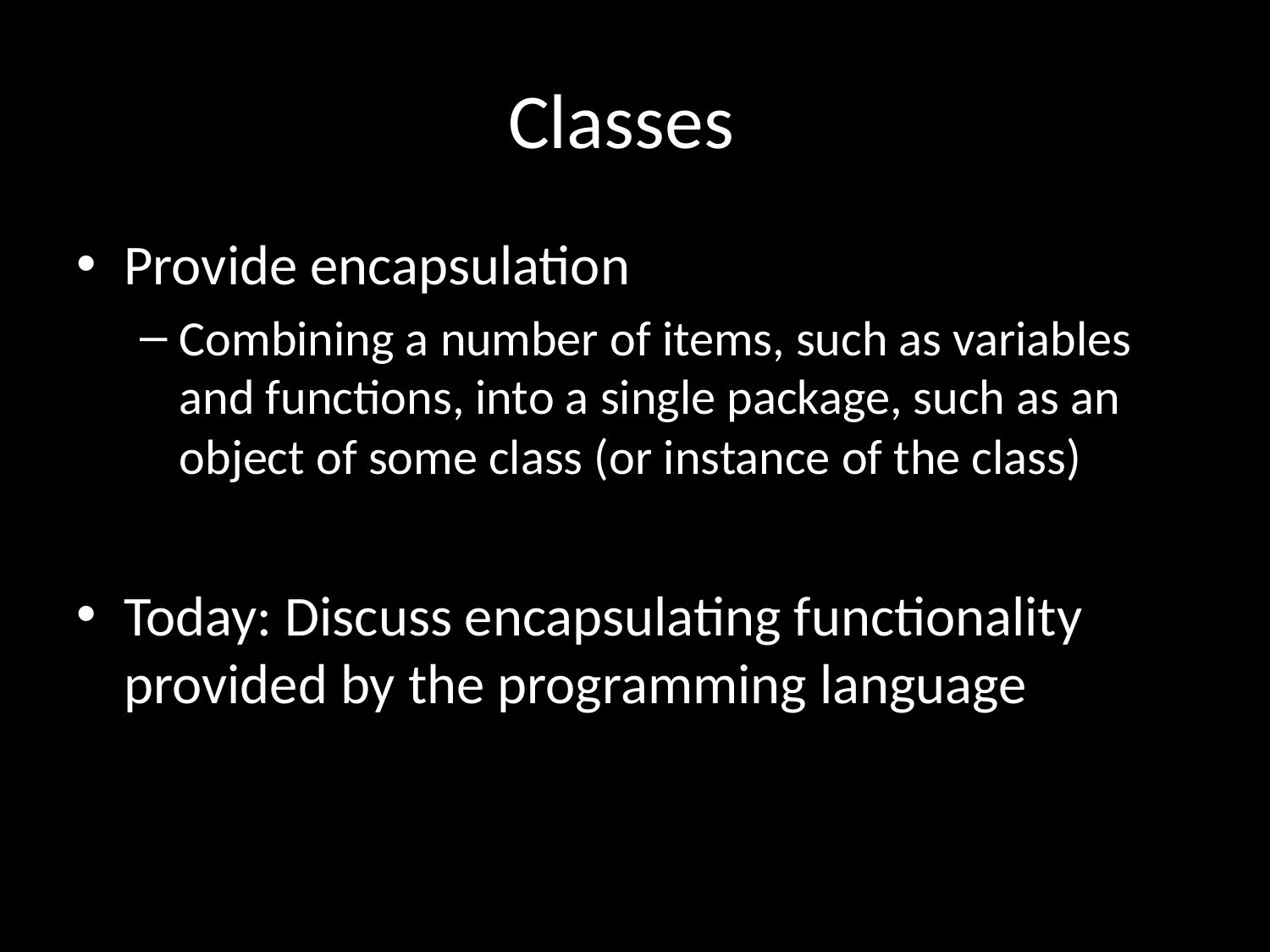

# Classes
Provide encapsulation
Combining a number of items, such as variables and functions, into a single package, such as an object of some class (or instance of the class)

Today: Discuss encapsulating functionality provided by the programming language